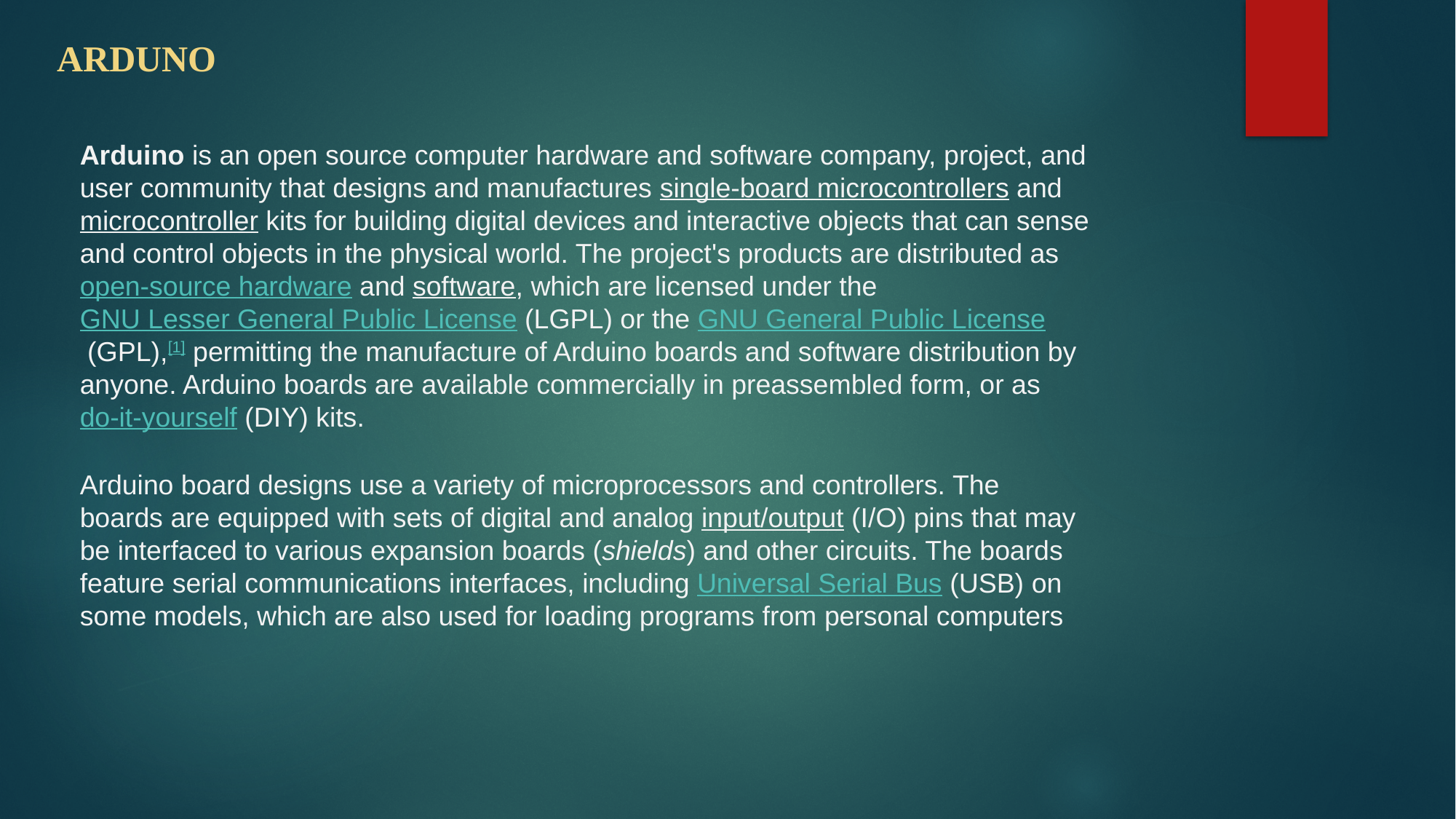

ARDUNO
Arduino is an open source computer hardware and software company, project, and user community that designs and manufactures single-board microcontrollers and microcontroller kits for building digital devices and interactive objects that can sense and control objects in the physical world. The project's products are distributed as open-source hardware and software, which are licensed under the GNU Lesser General Public License (LGPL) or the GNU General Public License (GPL),[1] permitting the manufacture of Arduino boards and software distribution by anyone. Arduino boards are available commercially in preassembled form, or as do-it-yourself (DIY) kits.
Arduino board designs use a variety of microprocessors and controllers. The boards are equipped with sets of digital and analog input/output (I/O) pins that may be interfaced to various expansion boards (shields) and other circuits. The boards feature serial communications interfaces, including Universal Serial Bus (USB) on some models, which are also used for loading programs from personal computers